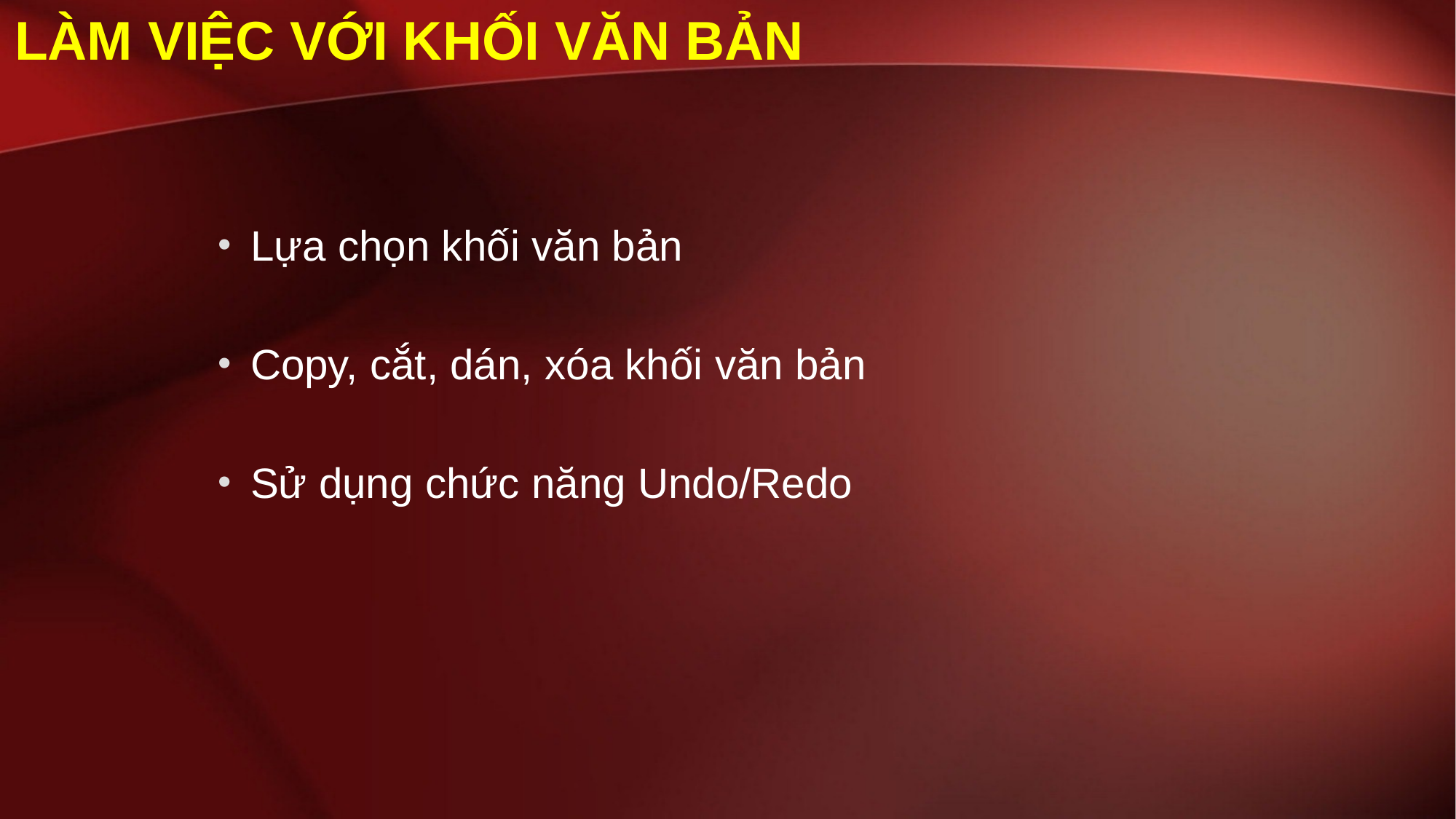

# Làm việc với khối văn bản
Lựa chọn khối văn bản
Copy, cắt, dán, xóa khối văn bản
Sử dụng chức năng Undo/Redo